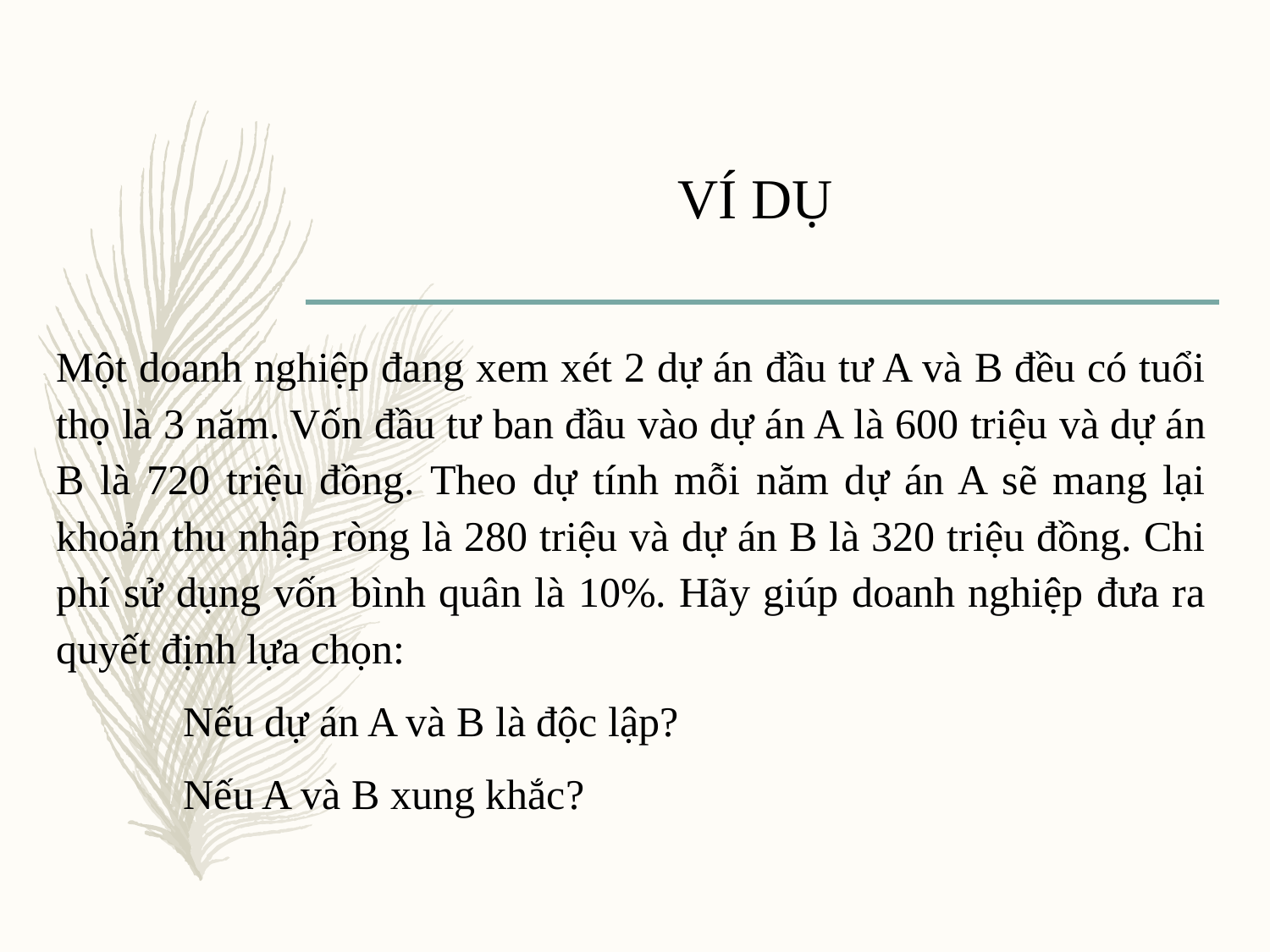

# VÍ DỤ
	Một doanh nghiệp đang xem xét 2 dự án đầu tư A và B đều có tuổi thọ là 3 năm. Vốn đầu tư ban đầu vào dự án A là 600 triệu và dự án B là 720 triệu đồng. Theo dự tính mỗi năm dự án A sẽ mang lại khoản thu nhập ròng là 280 triệu và dự án B là 320 triệu đồng. Chi phí sử dụng vốn bình quân là 10%. Hãy giúp doanh nghiệp đưa ra quyết định lựa chọn:
		Nếu dự án A và B là độc lập?
		Nếu A và B xung khắc?